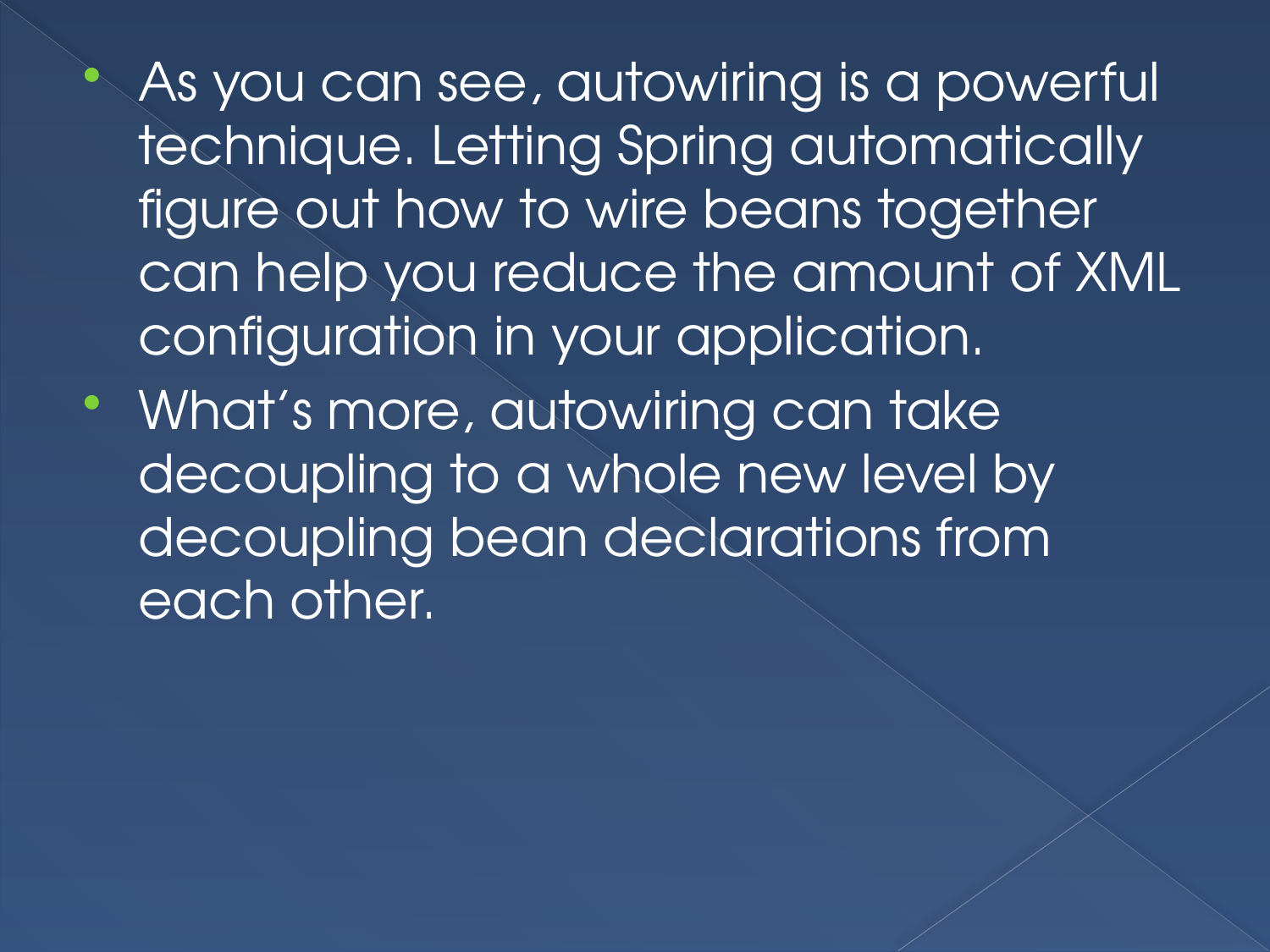

As you can see, autowiring is a powerful technique. Letting Spring automatically figure out how to wire beans together can help you reduce the amount of XML configuration in your application.
What’s more, autowiring can take decoupling to a whole new level by decoupling bean declarations from each other.